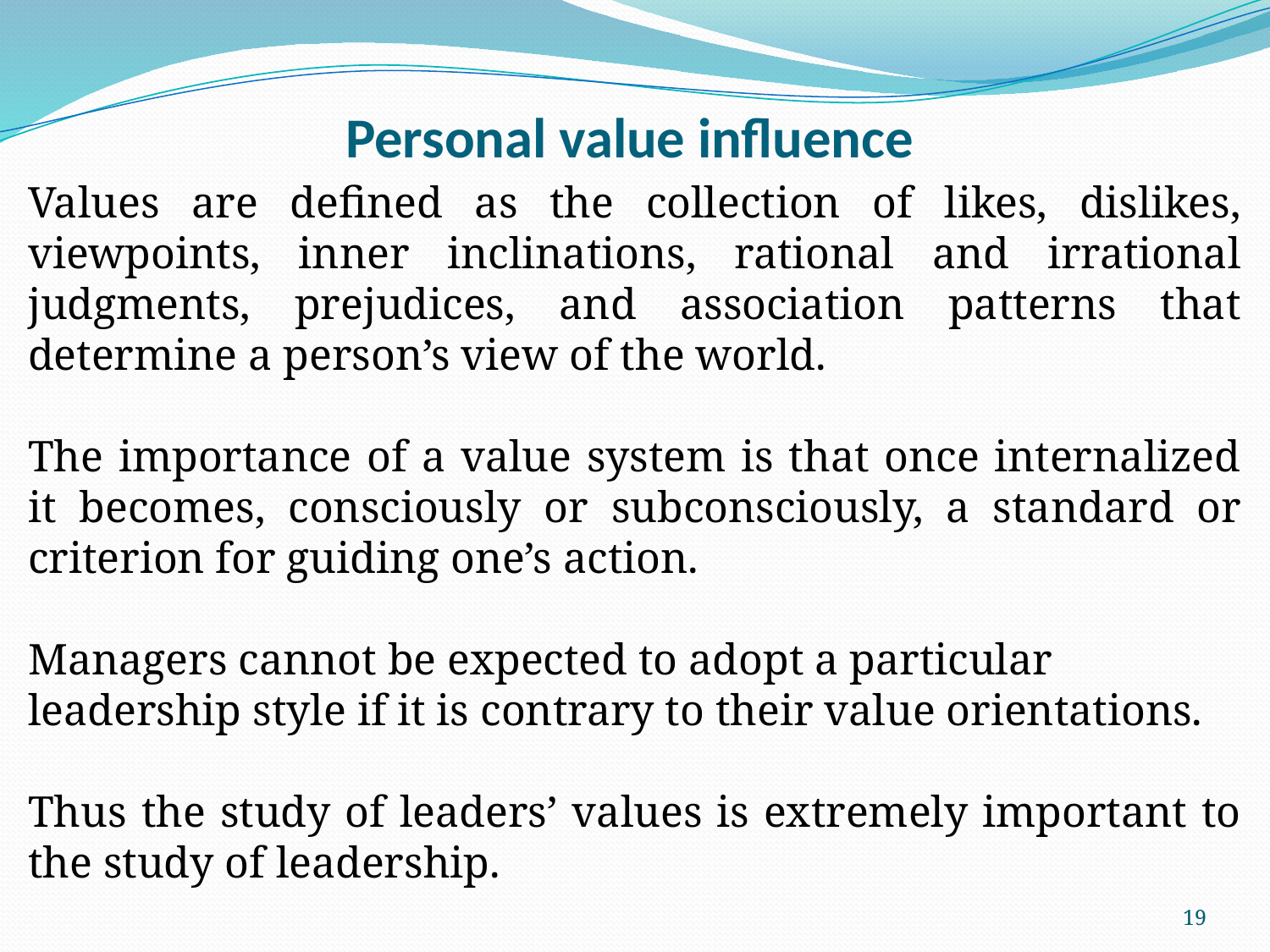

# Personal value influence
Values are defined as the collection of likes, dislikes, viewpoints, inner inclinations, rational and irrational judgments, prejudices, and association patterns that determine a person’s view of the world.

The importance of a value system is that once internalized it becomes, consciously or subconsciously, a standard or criterion for guiding one’s action.

Managers cannot be expected to adopt a particular leadership style if it is contrary to their value orientations.

Thus the study of leaders’ values is extremely important to the study of leadership.
19